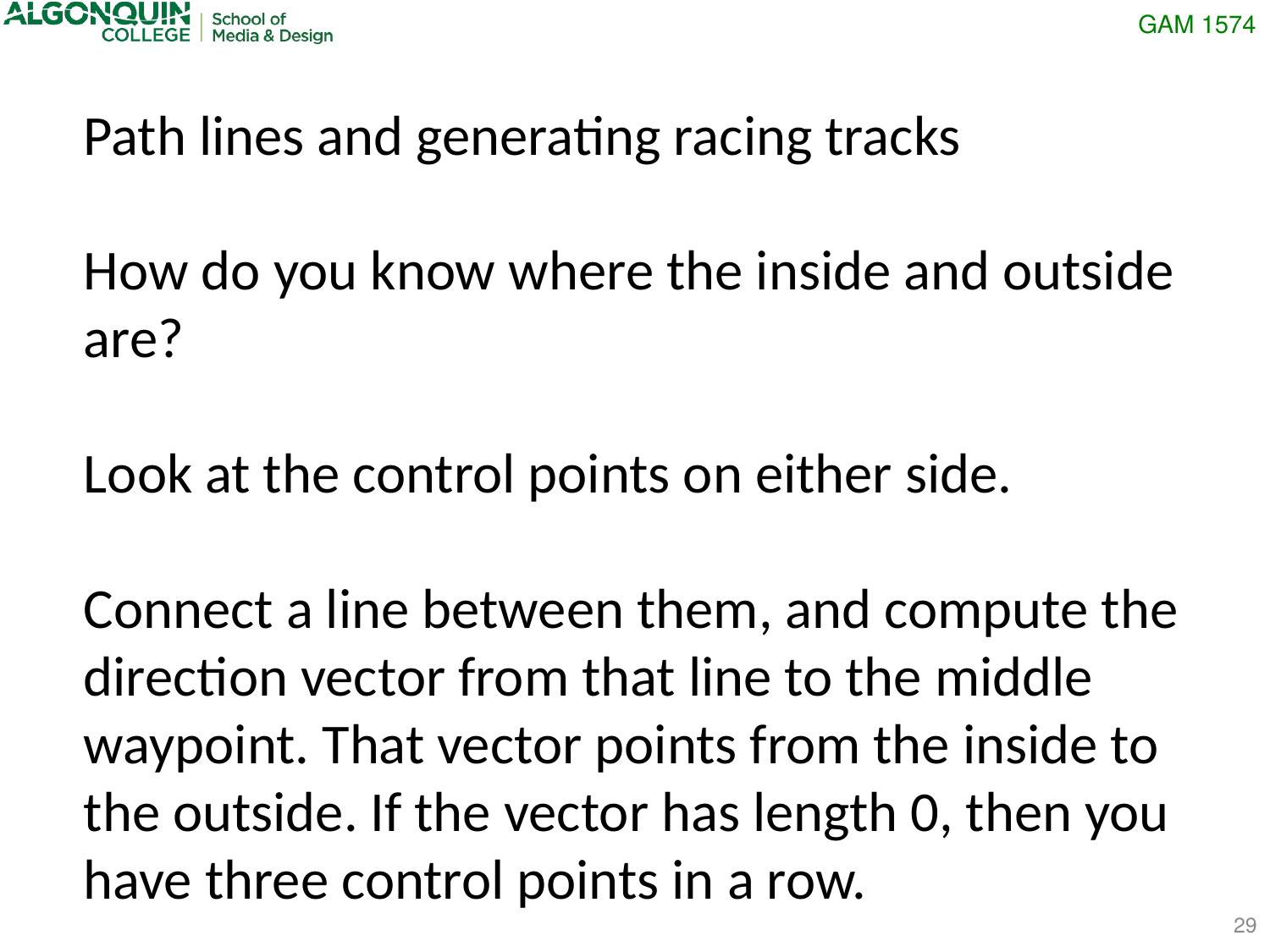

Path lines and generating racing tracks

How do you know where the inside and outside are?

Look at the control points on either side.

Connect a line between them, and compute the direction vector from that line to the middle waypoint. That vector points from the inside to the outside. If the vector has length 0, then you have three control points in a row.
29